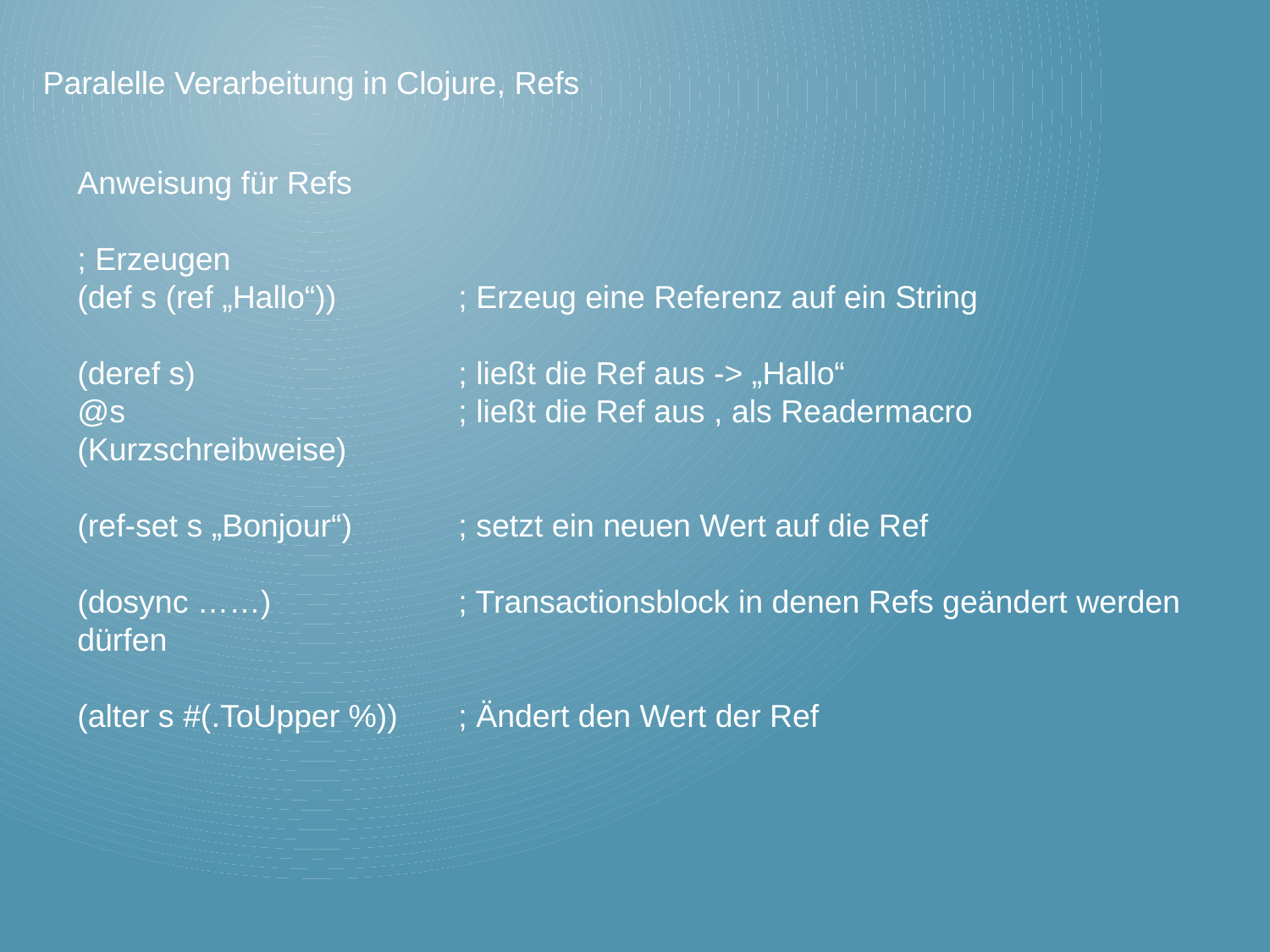

Paralelle Verarbeitung in Clojure, Refs
Anweisung für Refs

; Erzeugen
(def s (ref „Hallo“))	; Erzeug eine Referenz auf ein String

(deref s)			; ließt die Ref aus -> „Hallo“
@s			; ließt die Ref aus , als Readermacro (Kurzschreibweise)

(ref-set s „Bonjour“)	; setzt ein neuen Wert auf die Ref

(dosync ……)		; Transactionsblock in denen Refs geändert werden dürfen

(alter s #(.ToUpper %))	; Ändert den Wert der Ref